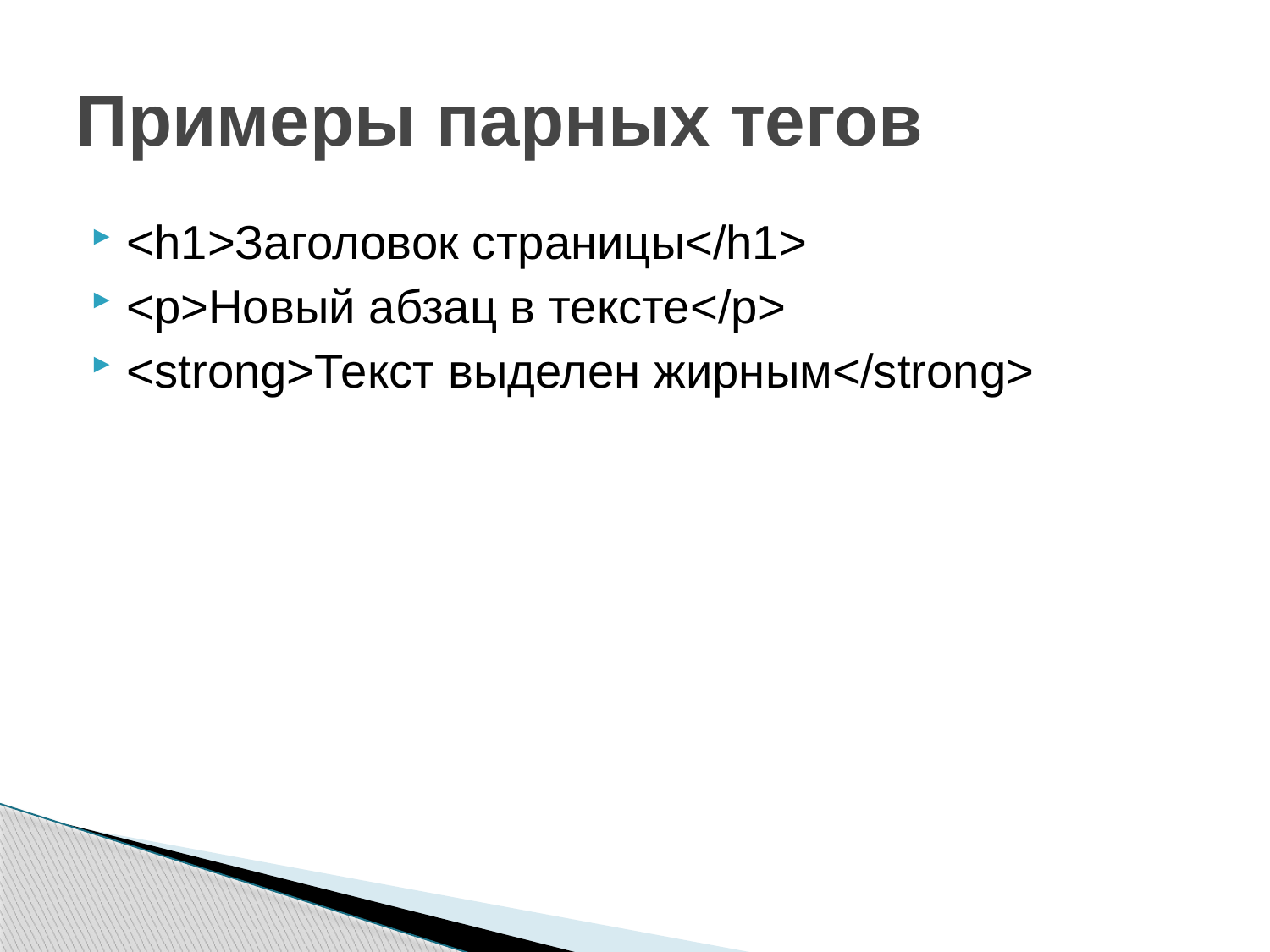

# Примеры парных тегов
<h1>Заголовок страницы</h1>
<p>Новый абзац в тексте</p>
<strong>Текст выделен жирным</strong>